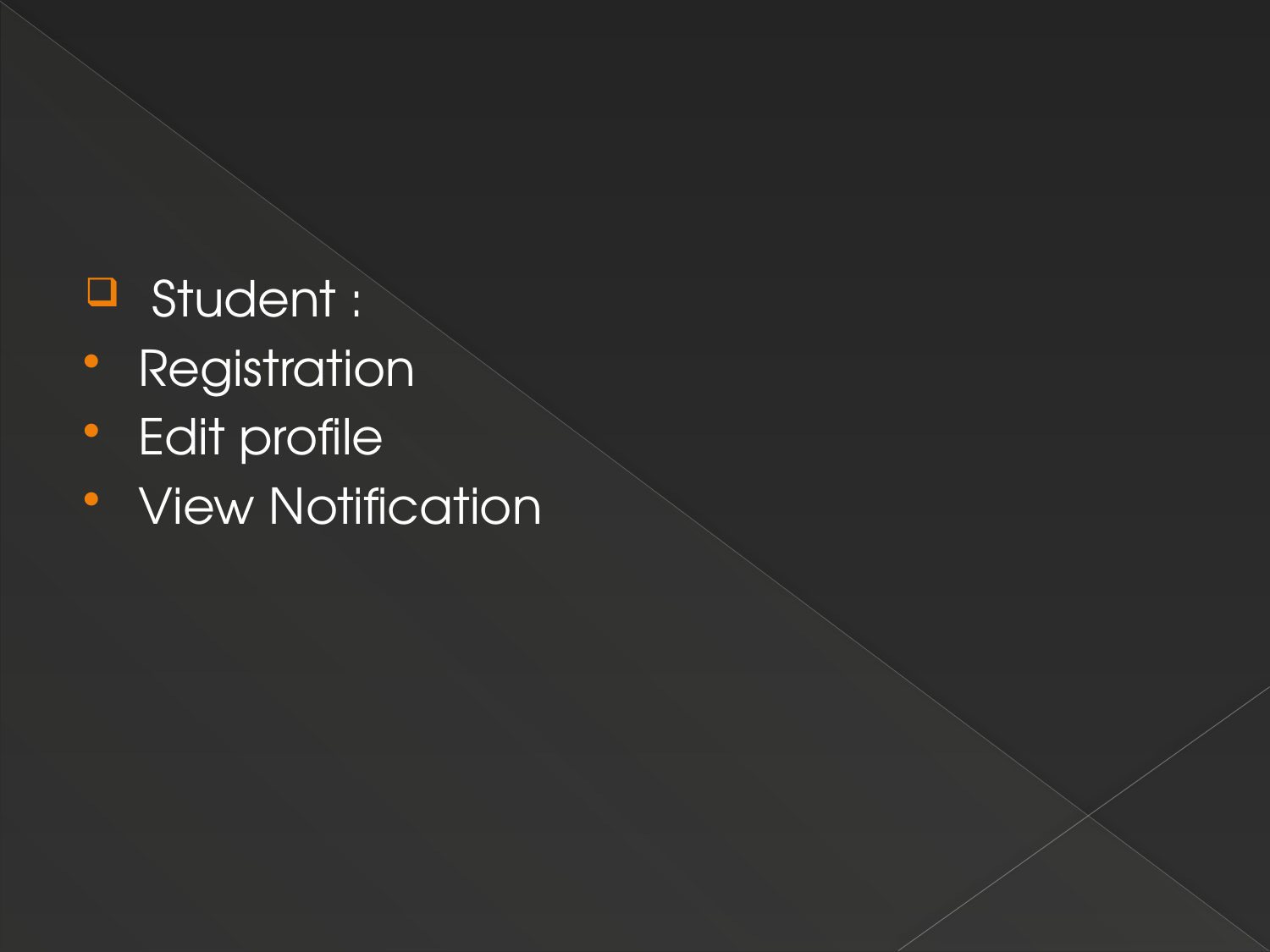

Student :
Registration
Edit profile
View Notification